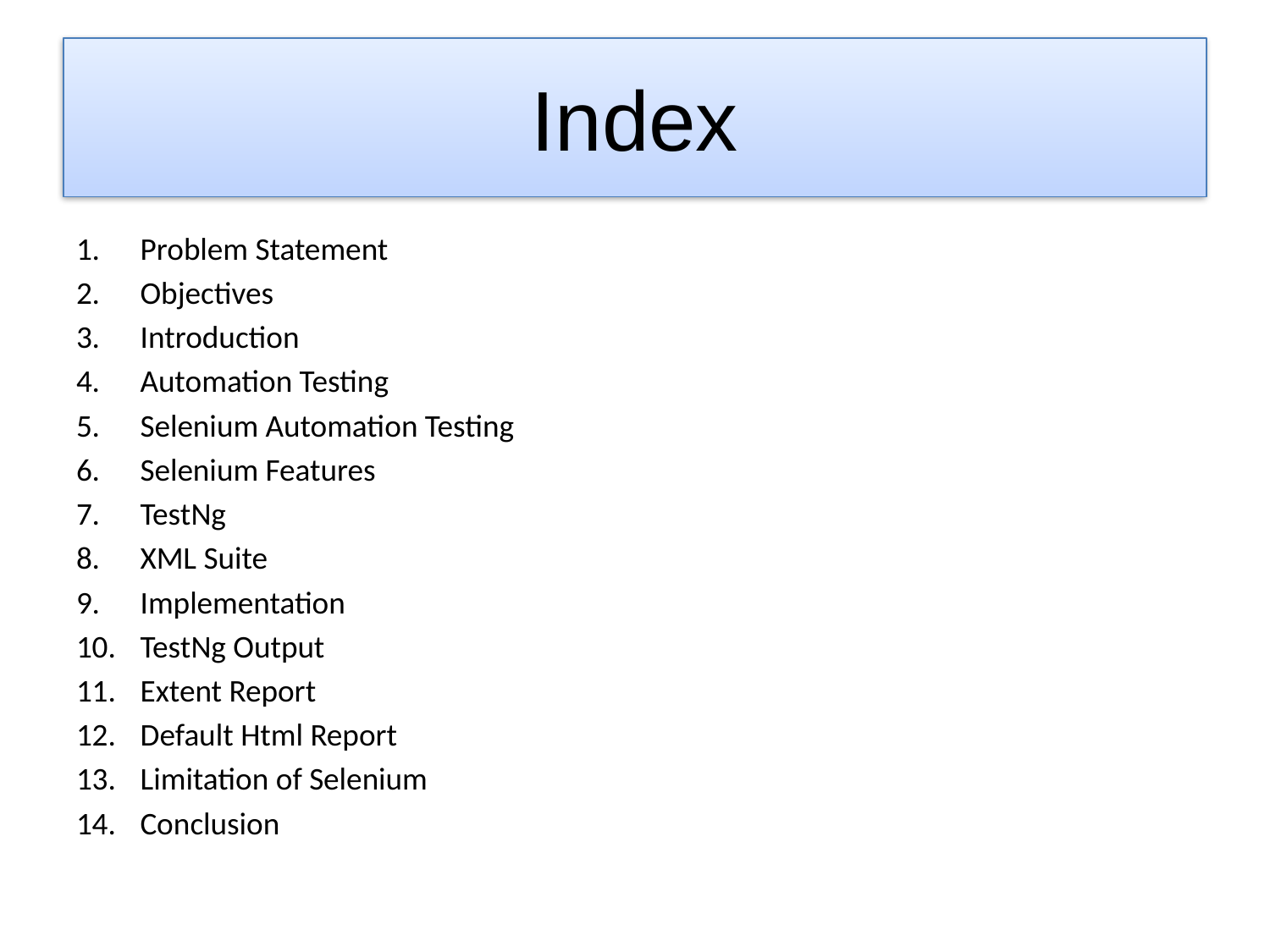

# Index
Problem Statement
Objectives
Introduction
Automation Testing
Selenium Automation Testing
Selenium Features
TestNg
XML Suite
Implementation
TestNg Output
Extent Report
Default Html Report
Limitation of Selenium
Conclusion